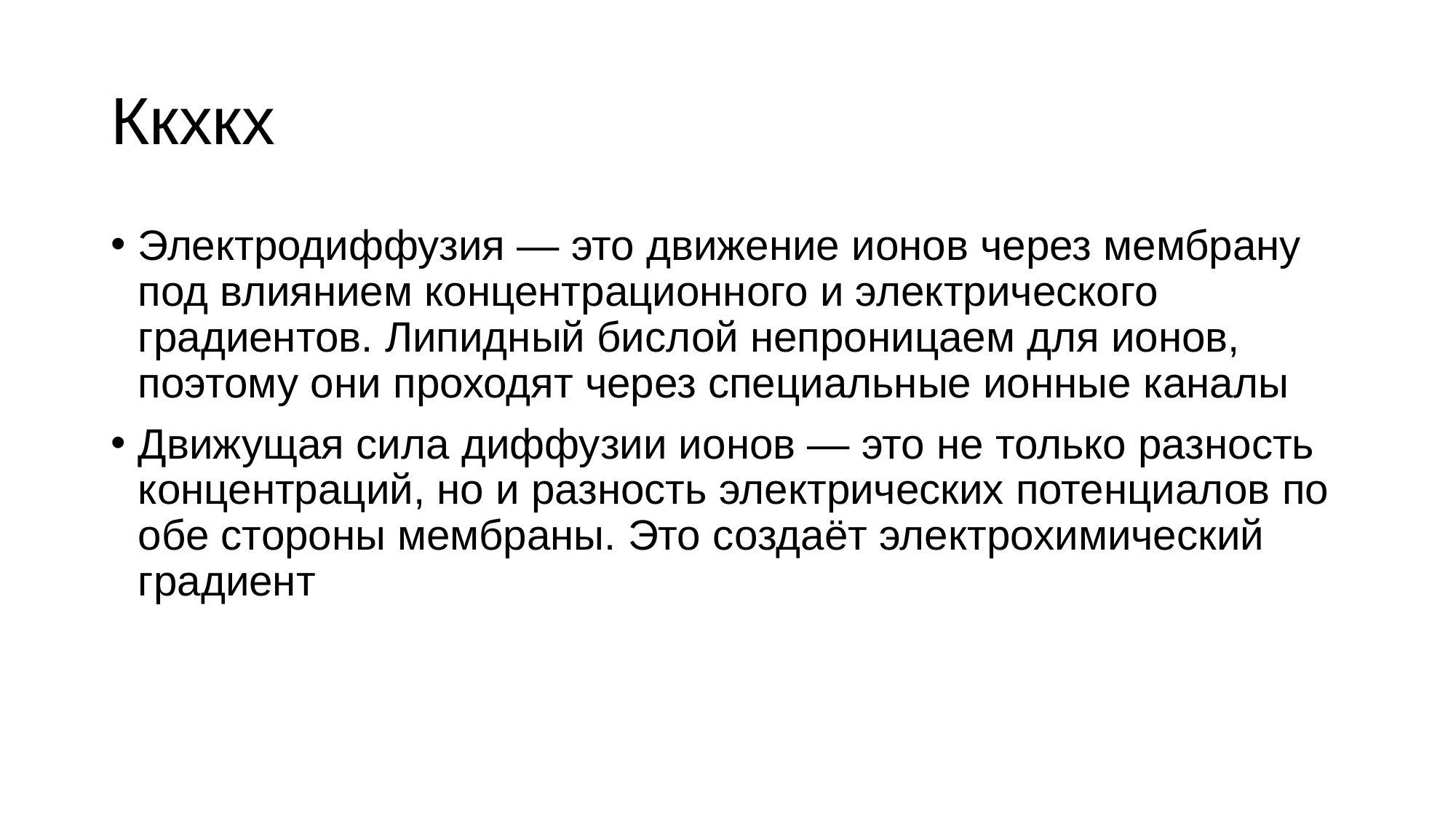

# Ккхкх
Электродиффузия — это движение ионов через мембрану под влиянием концентрационного и электрического градиентов. Липидный бислой непроницаем для ионов, поэтому они проходят через специальные ионные каналы
Движущая сила диффузии ионов — это не только разность концентраций, но и разность электрических потенциалов по обе стороны мембраны. Это создаёт электрохимический градиент